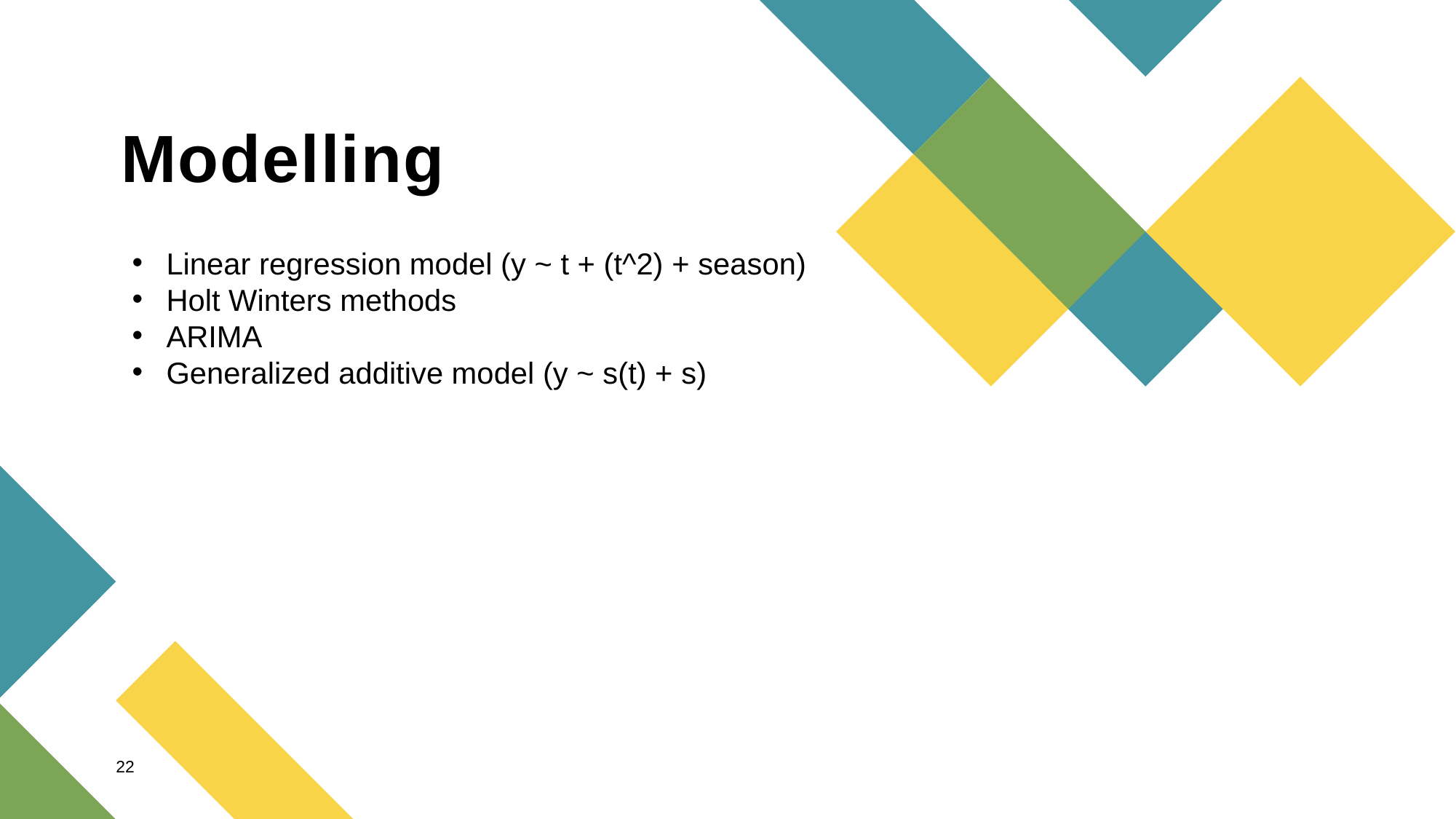

# Modelling
Linear regression model (y ~ t + (t^2) + season)
Holt Winters methods
ARIMA
Generalized additive model (y ~ s(t) + s)

22